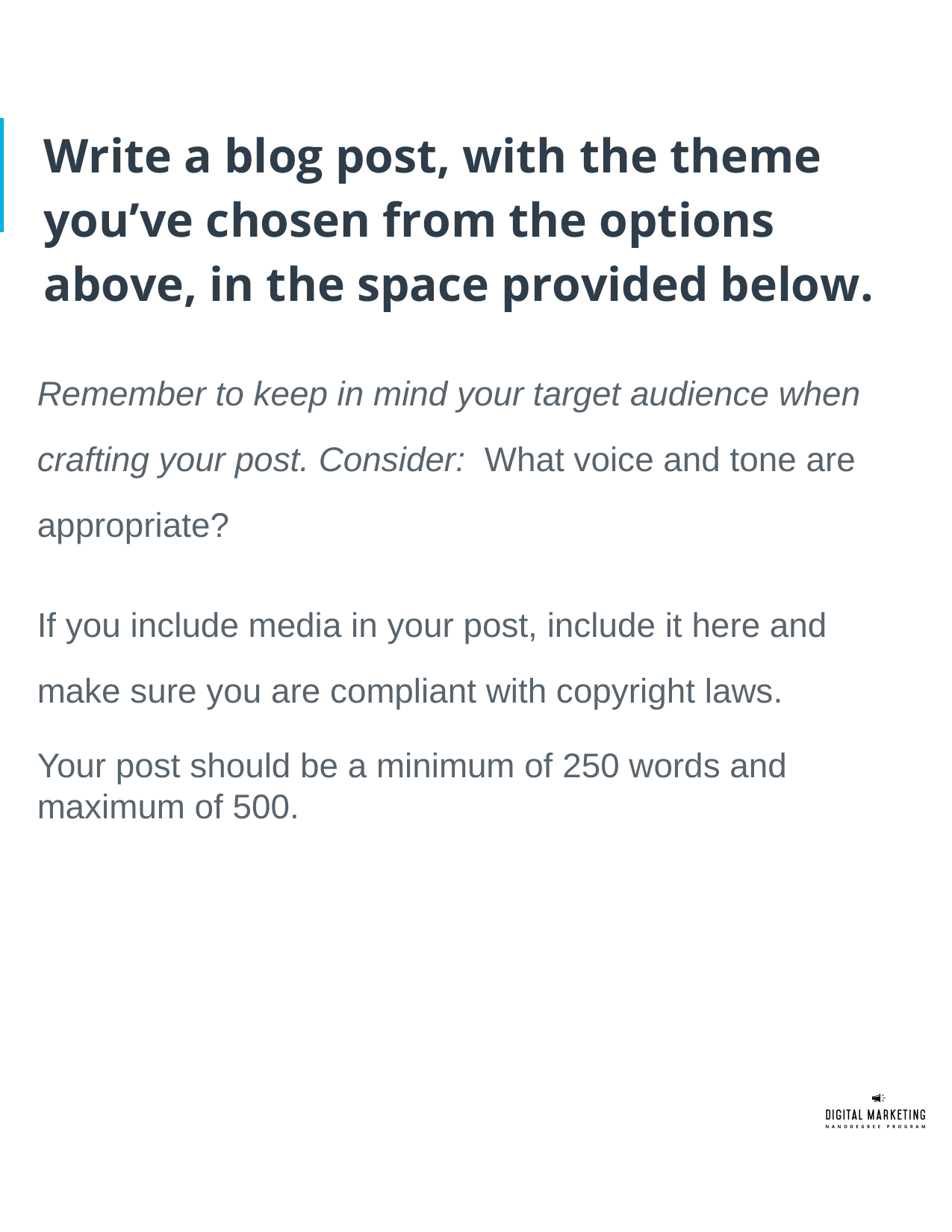

# Write a blog post, with the theme you’ve chosen from the options above, in the space provided below.
Remember to keep in mind your target audience when crafting your post. Consider:  What voice and tone are appropriate?
If you include media in your post, include it here and make sure you are compliant with copyright laws.
Your post should be a minimum of 250 words and maximum of 500.